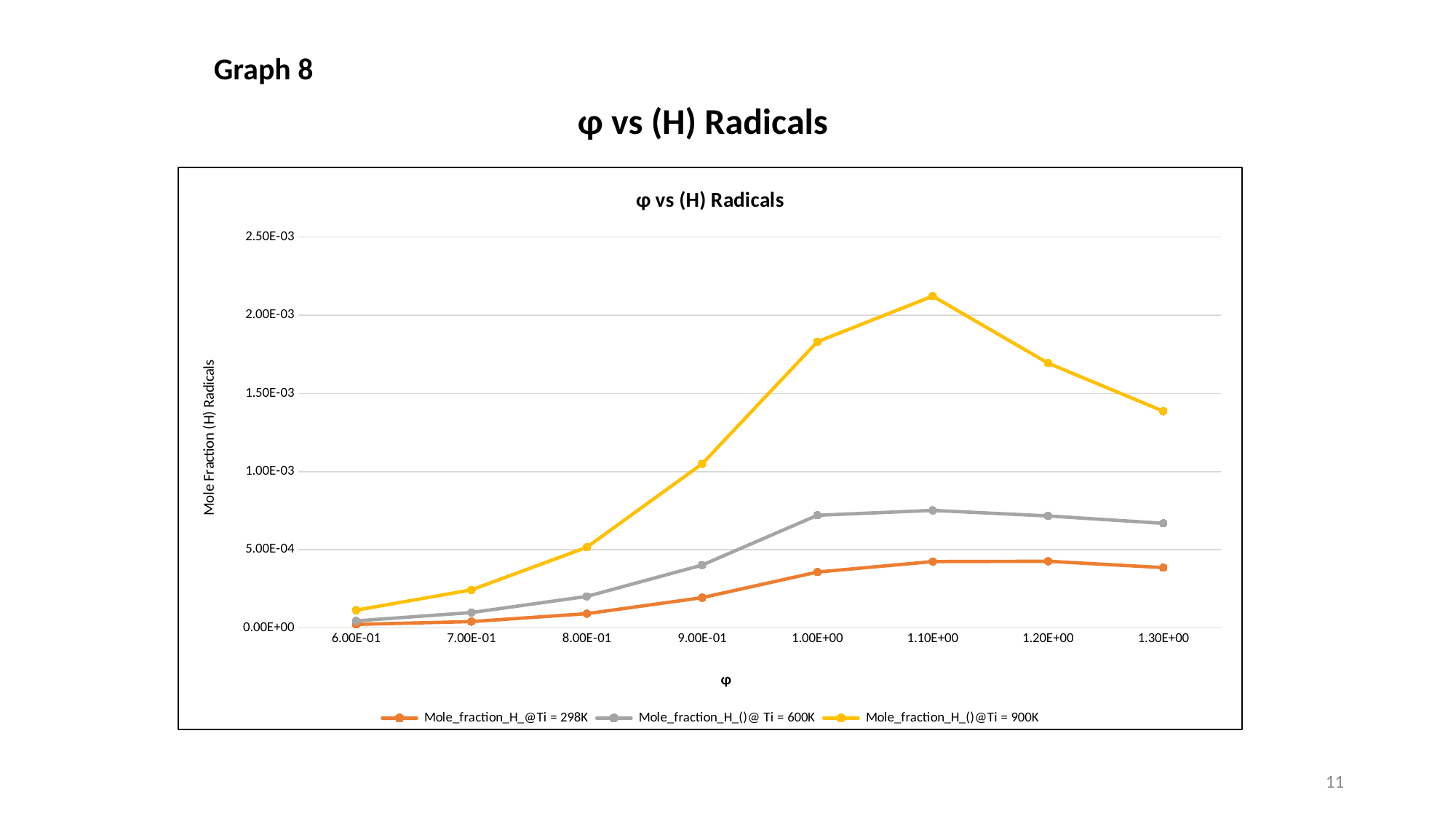

# φ vs (H) Radicals
Graph 8

### Chart: φ vs (H) Radicals

| Category |  Mole_fraction_H_@Ti = 298K |  Mole_fraction_H_()@ Ti = 600K |  Mole_fraction_H_()@Ti = 900K |
|---|---|---|---|
| 0.6 | 2.24905e-05 | 4.506076e-05 | 0.000113599 |
| 0.7 | 4.079888e-05 | 9.856141e-05 | 0.0002434366 |
| 0.8 | 9.129667e-05 | 0.0002017278 | 0.0005158957 |
| 0.9 | 0.000193585 | 0.0004020684 | 0.001049285 |
| 1 | 0.0003574911 | 0.0007205348 | 0.001829798 |
| 1.1000000000000001 | 0.000424575 | 0.0007518005 | 0.002121539 |
| 1.2 | 0.0004265046 | 0.0007161521 | 0.001693272 |
| 1.3 | 0.0003861357 | 0.0006692524 | 0.001385876 |
11